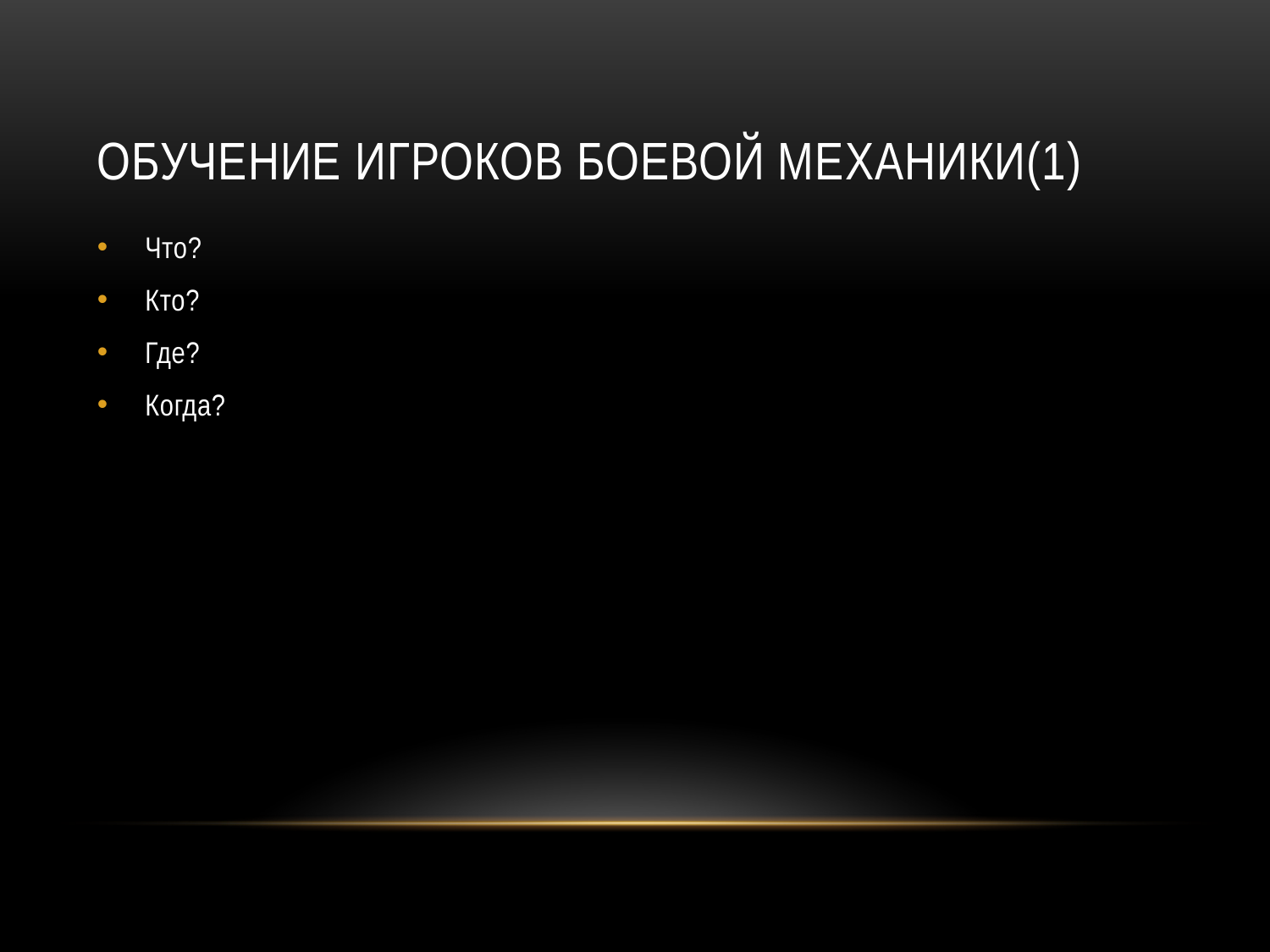

# Обучение игроков боевой механики(1)
Что?
Кто?
Где?
Когда?